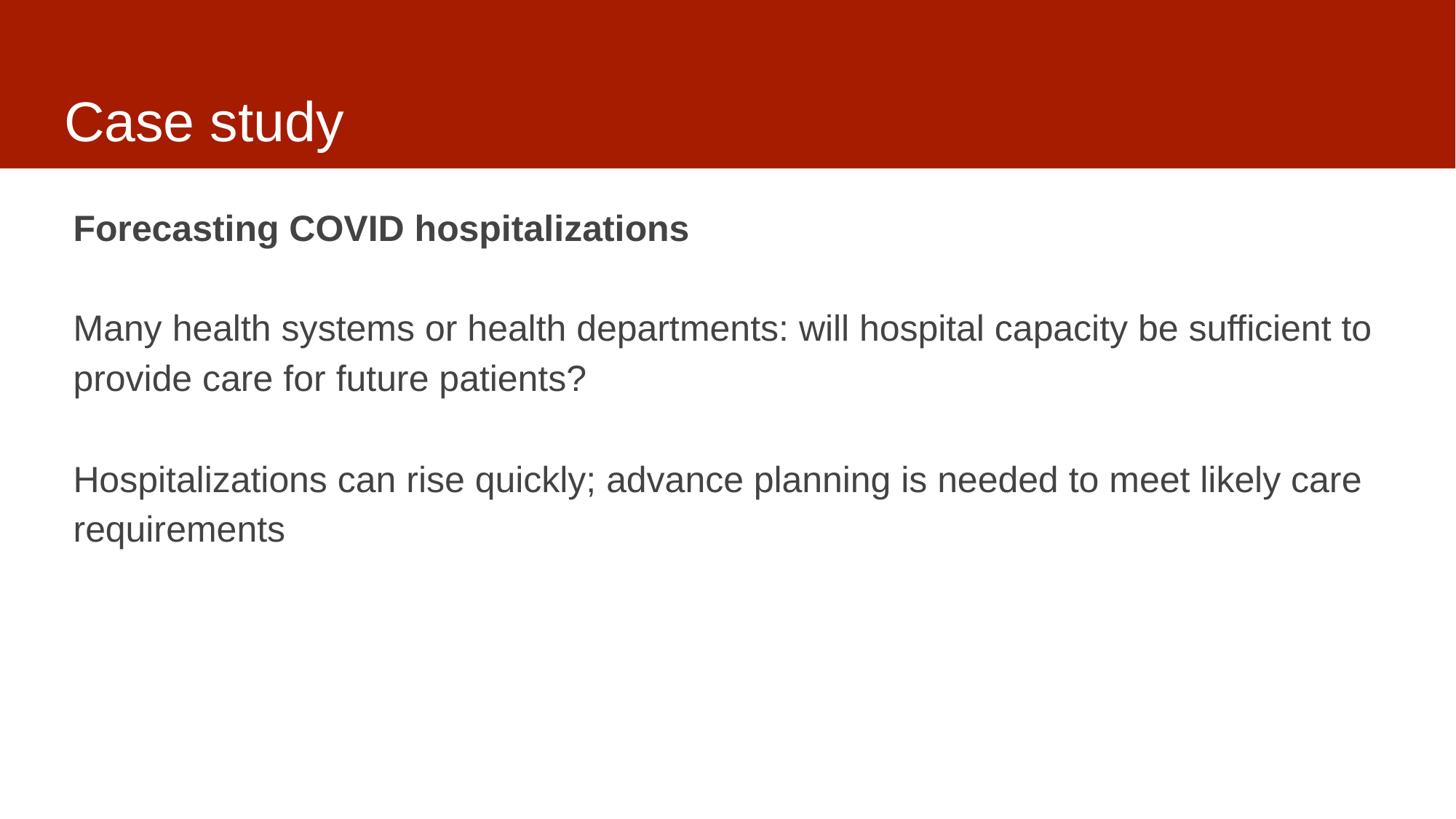

# Case study
Forecasting COVID hospitalizations

Many health systems or health departments: will hospital capacity be sufficient to provide care for future patients?

Hospitalizations can rise quickly; advance planning is needed to meet likely care requirements